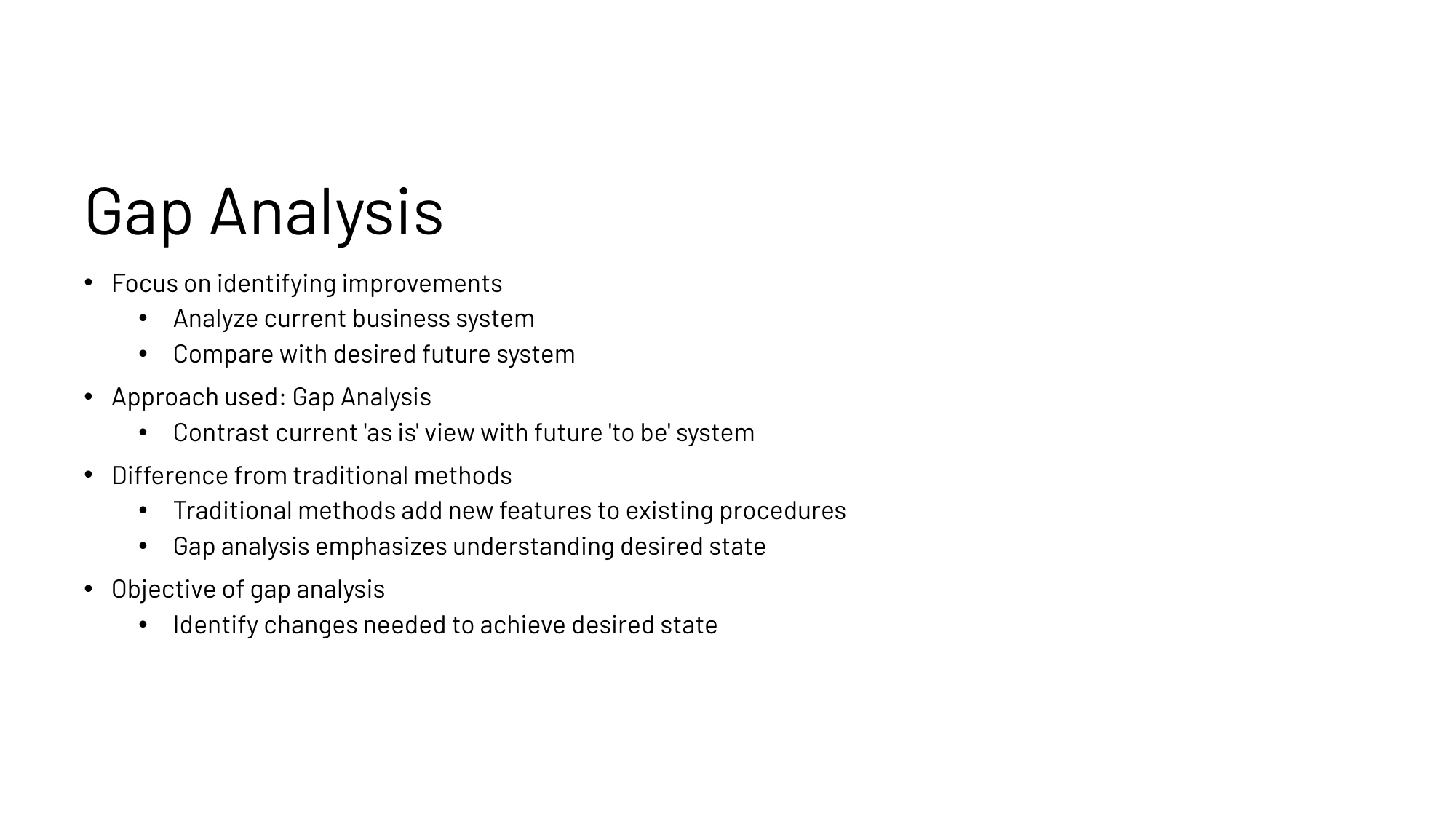

# Gap Analysis
Focus on identifying improvements
Analyze current business system
Compare with desired future system
Approach used: Gap Analysis
Contrast current 'as is' view with future 'to be' system
Difference from traditional methods
Traditional methods add new features to existing procedures
Gap analysis emphasizes understanding desired state
Objective of gap analysis
Identify changes needed to achieve desired state